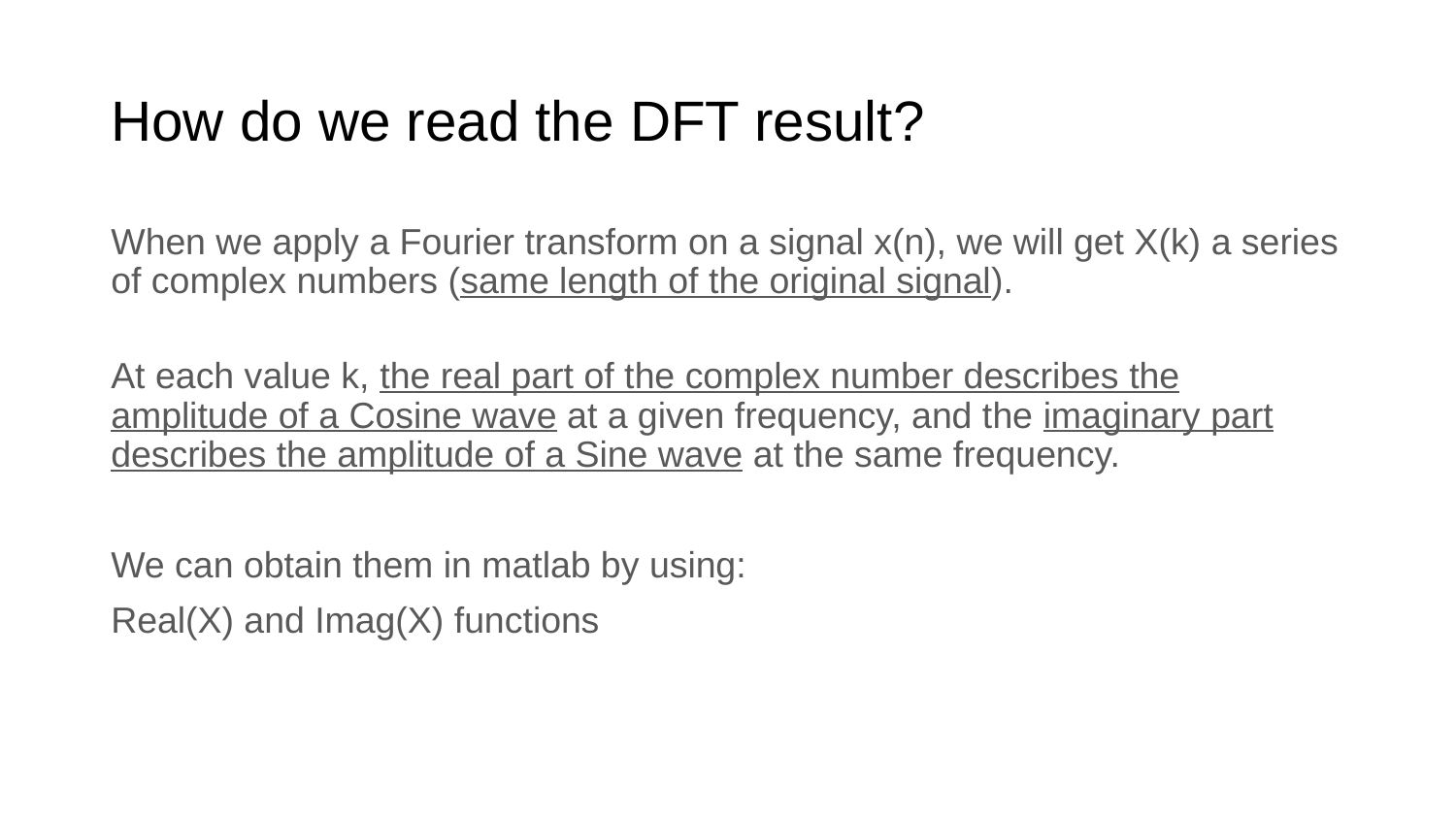

# How do we read the DFT result?
When we apply a Fourier transform on a signal x(n), we will get X(k) a series of complex numbers (same length of the original signal).

At each value k, the real part of the complex number describes the amplitude of a Cosine wave at a given frequency, and the imaginary part describes the amplitude of a Sine wave at the same frequency.

We can obtain them in matlab by using:
Real(X) and Imag(X) functions